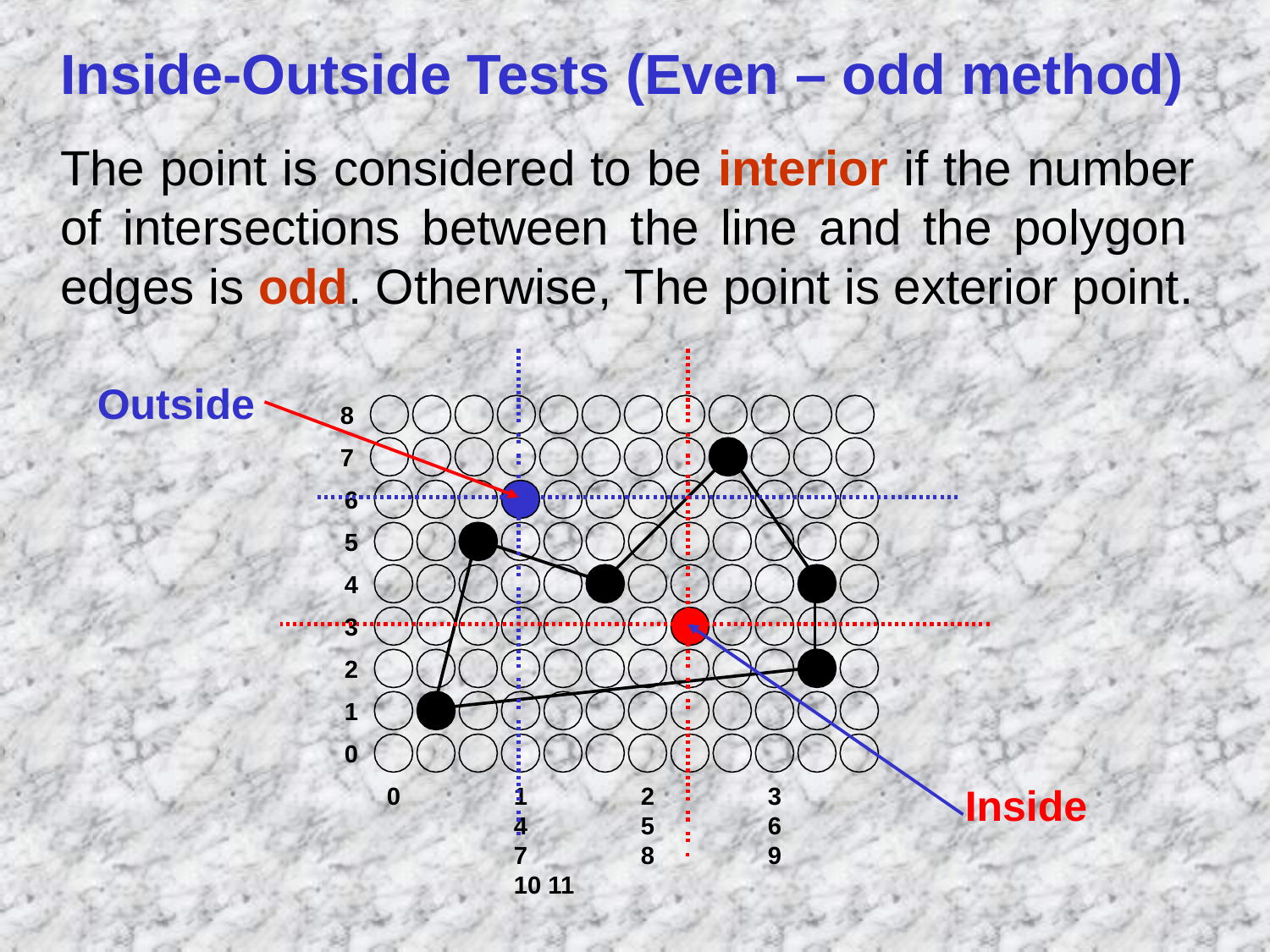

# Inside-Outside Tests (Even – odd method)
The point is considered to be interior if the number  of intersections between the line and the polygon  edges is odd. Otherwise, The point is exterior point.

Outside
8
7
6

5
4
3
2
1
0

Inside
0	1	2	3	4	5	6	7	8	9	10 11